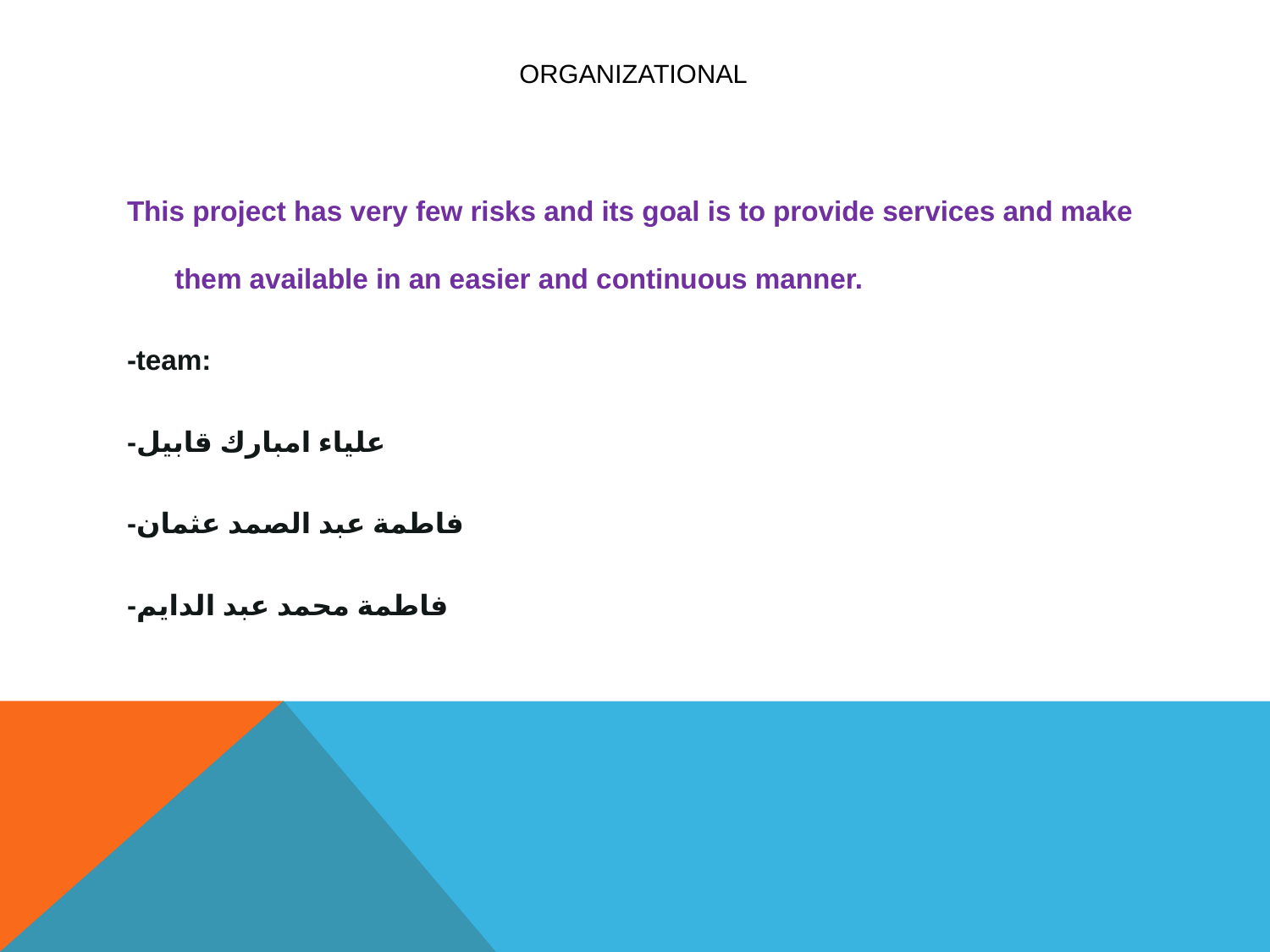

# Organizational
This project has very few risks and its goal is to provide services and make them available in an easier and continuous manner.
-team:
-علياء امبارك قابيل
-فاطمة عبد الصمد عثمان
-فاطمة محمد عبد الدايم